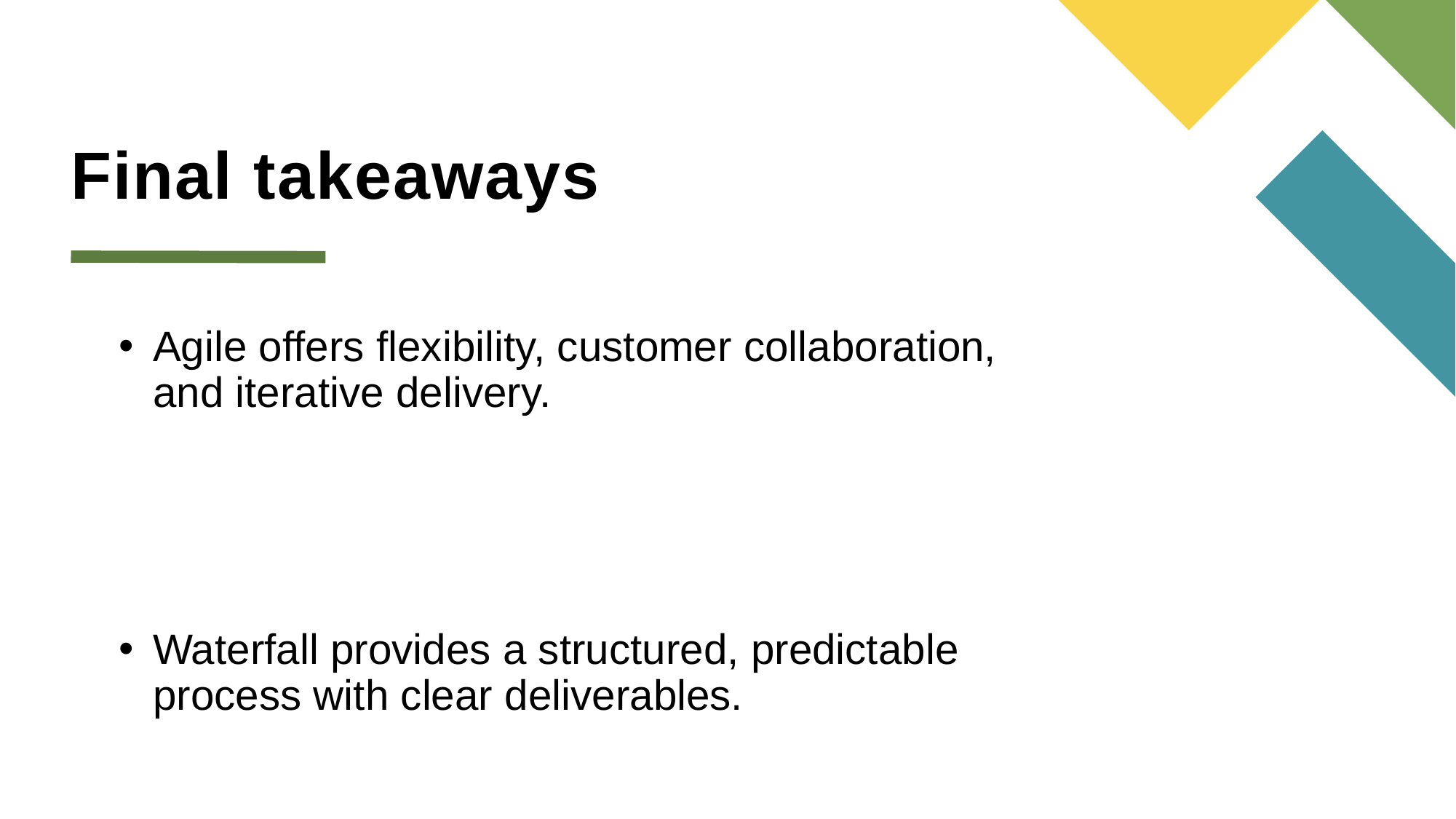

# Final takeaways
Agile offers flexibility, customer collaboration, and iterative delivery.

Waterfall provides a structured, predictable process with clear deliverables.